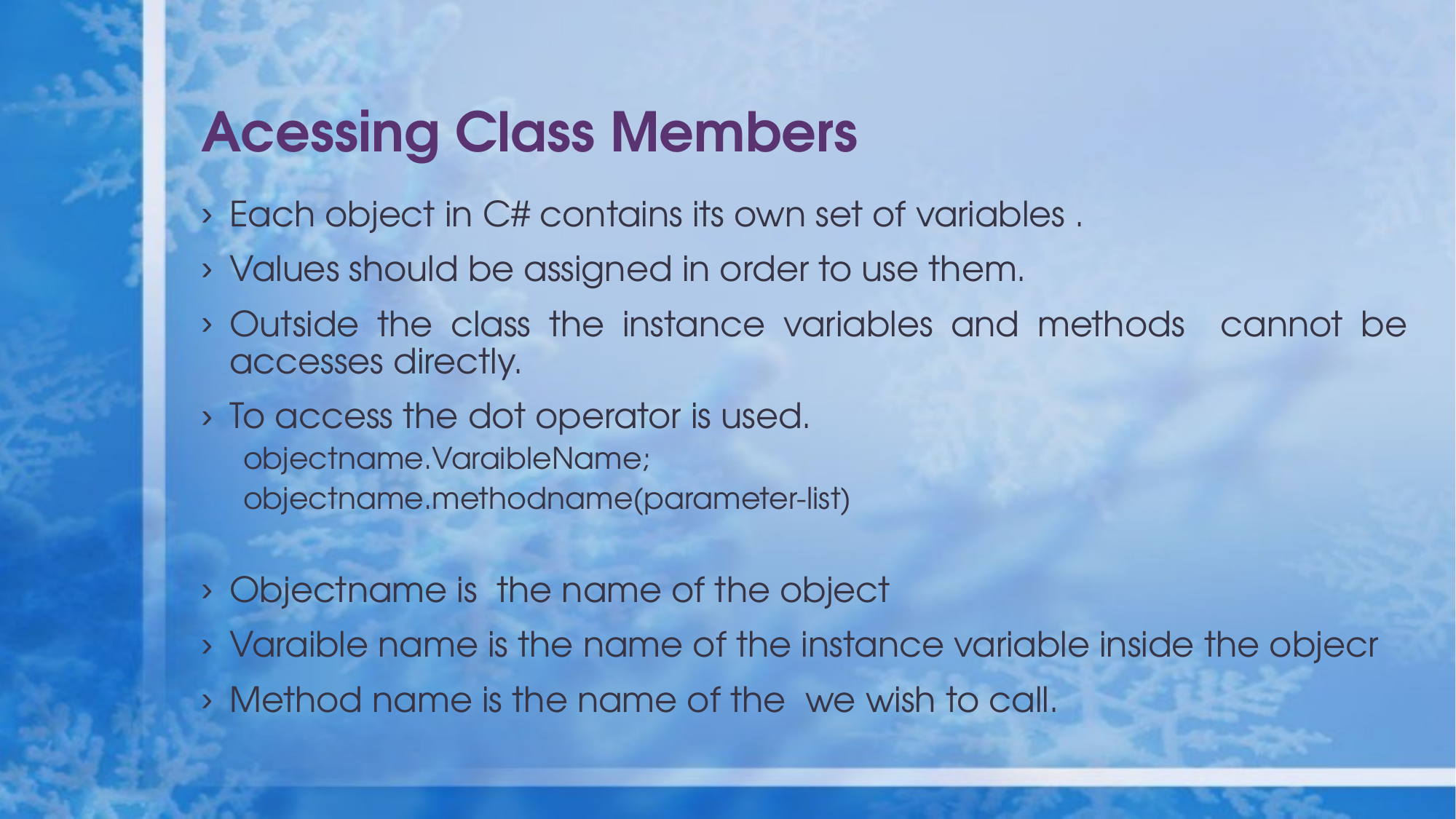

# Acessing Class Members
Each object in C# contains its own set of variables .
Values should be assigned in order to use them.
Outside the class the instance variables and methods  cannot be accesses directly.
To access the dot operator is used.
objectname.VaraibleName;
objectname.methodname(parameter-list)

Objectname is  the name of the object
Varaible name is the name of the instance variable inside the objecr
Method name is the name of the  we wish to call.